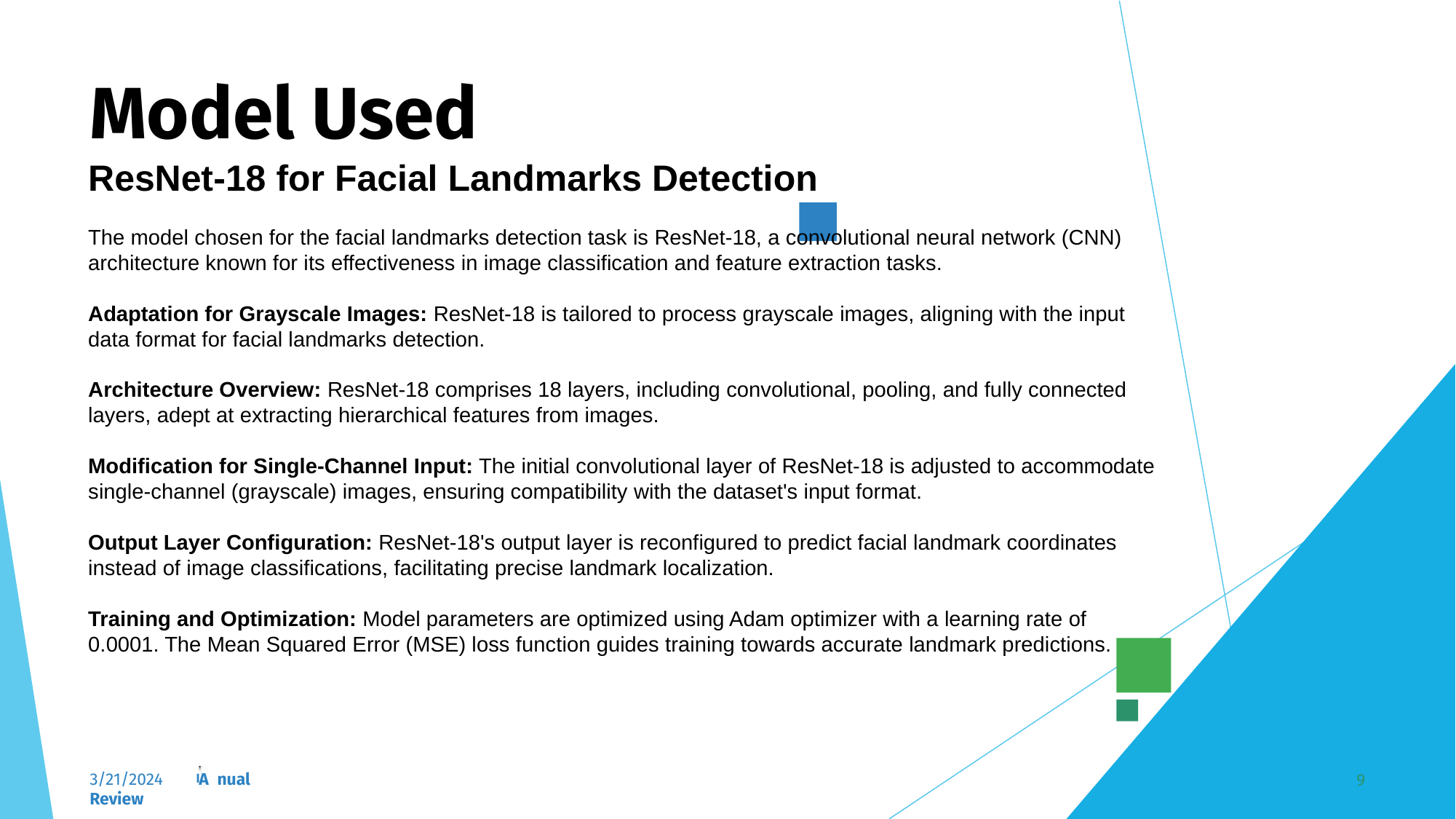

Model Used
ResNet-18 for Facial Landmarks Detection

The model chosen for the facial landmarks detection task is ResNet-18, a convolutional neural network (CNN) architecture known for its effectiveness in image classification and feature extraction tasks.

Adaptation for Grayscale Images: ResNet-18 is tailored to process grayscale images, aligning with the input data format for facial landmarks detection.

Architecture Overview: ResNet-18 comprises 18 layers, including convolutional, pooling, and fully connected layers, adept at extracting hierarchical features from images.

Modification for Single-Channel Input: The initial convolutional layer of ResNet-18 is adjusted to accommodate single-channel (grayscale) images, ensuring compatibility with the dataset's input format.

Output Layer Configuration: ResNet-18's output layer is reconfigured to predict facial landmark coordinates instead of image classifications, facilitating precise landmark localization.

Training and Optimization: Model parameters are optimized using Adam optimizer with a learning rate of 0.0001. The Mean Squared Error (MSE) loss function guides training towards accurate landmark predictions.

n

3/21/2024	A  nual Review
9